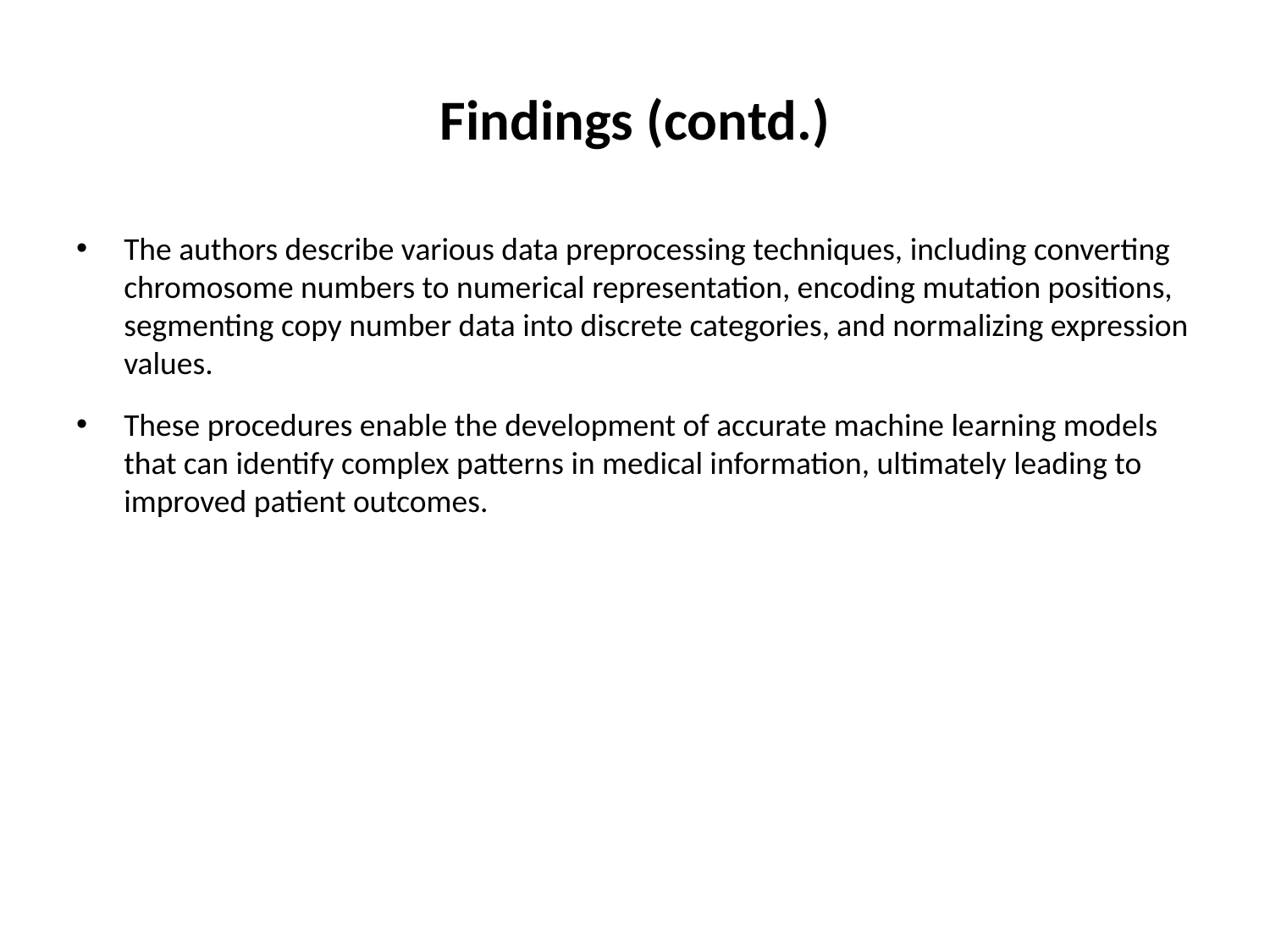

# Findings (contd.)
The authors describe various data preprocessing techniques, including converting chromosome numbers to numerical representation, encoding mutation positions, segmenting copy number data into discrete categories, and normalizing expression values.
These procedures enable the development of accurate machine learning models that can identify complex patterns in medical information, ultimately leading to improved patient outcomes.